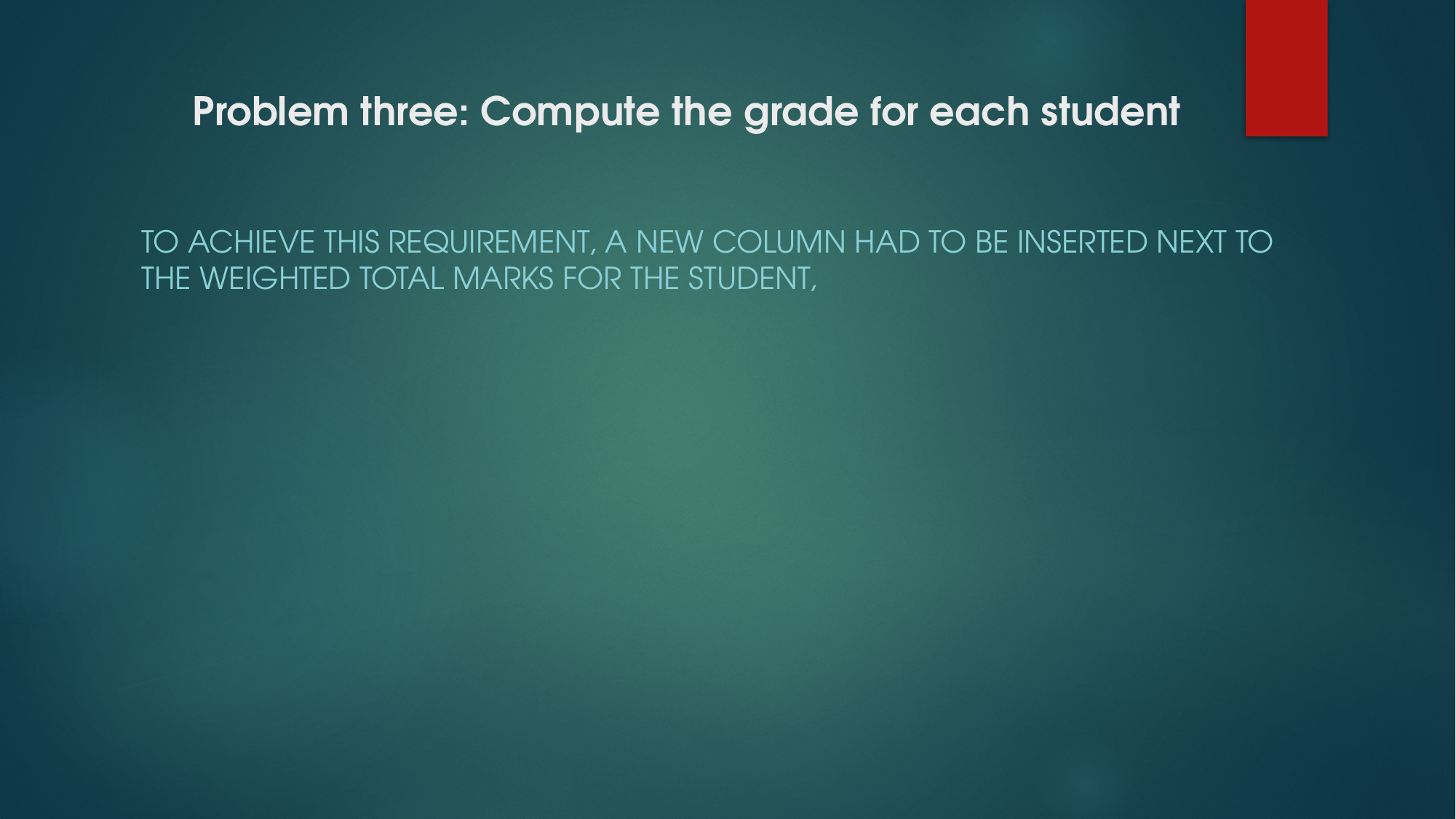

# Problem three: Compute the grade for each student
To achieve this requirement, a new column had to be inserted next to the weighted total marks for the student,